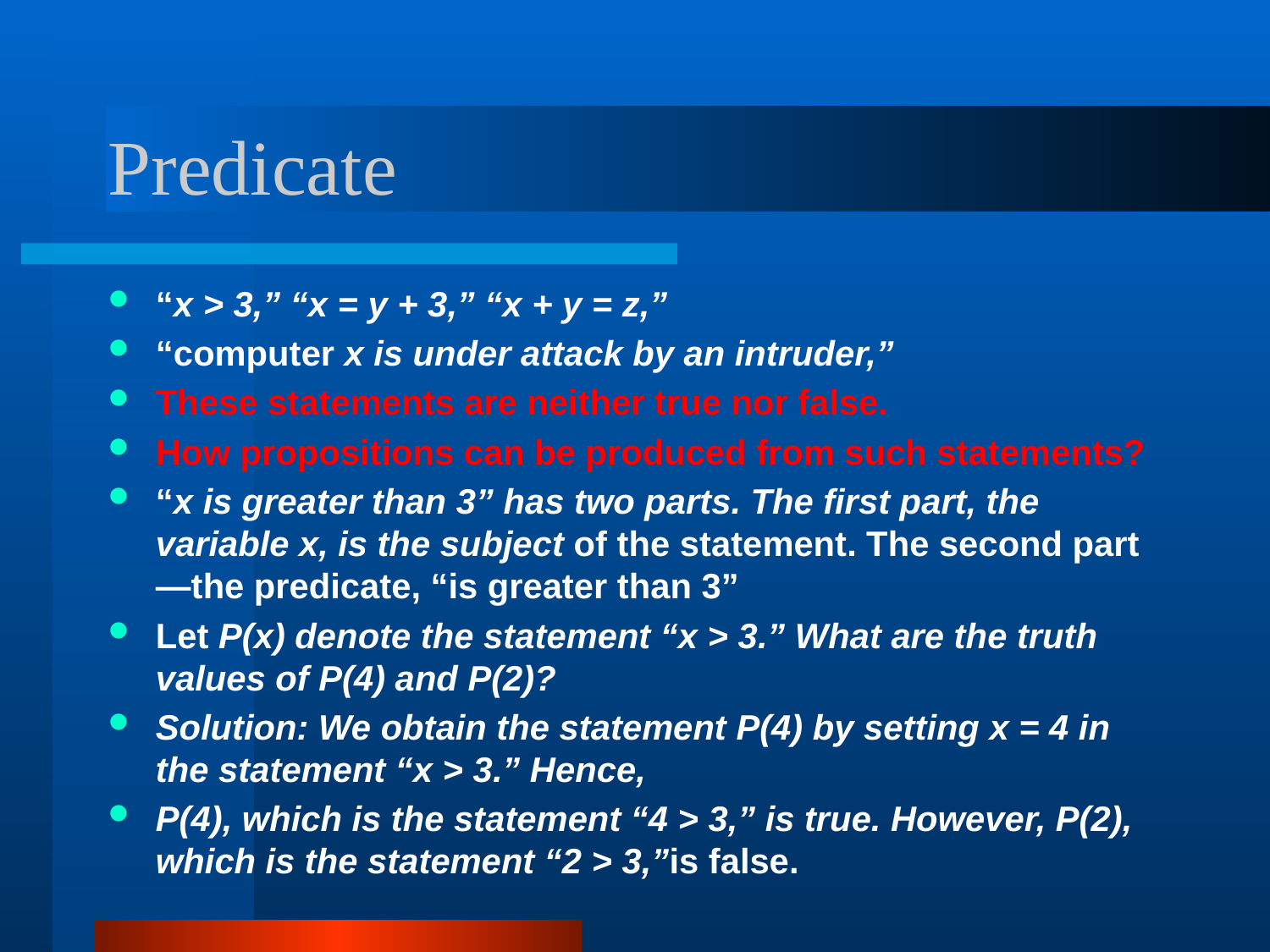

# Predicate
“x > 3,” “x = y + 3,” “x + y = z,”
“computer x is under attack by an intruder,”
These statements are neither true nor false.
How propositions can be produced from such statements?
“x is greater than 3” has two parts. The first part, the variable x, is the subject of the statement. The second part—the predicate, “is greater than 3”
Let P(x) denote the statement “x > 3.” What are the truth values of P(4) and P(2)?
Solution: We obtain the statement P(4) by setting x = 4 in the statement “x > 3.” Hence,
P(4), which is the statement “4 > 3,” is true. However, P(2), which is the statement “2 > 3,”is false.